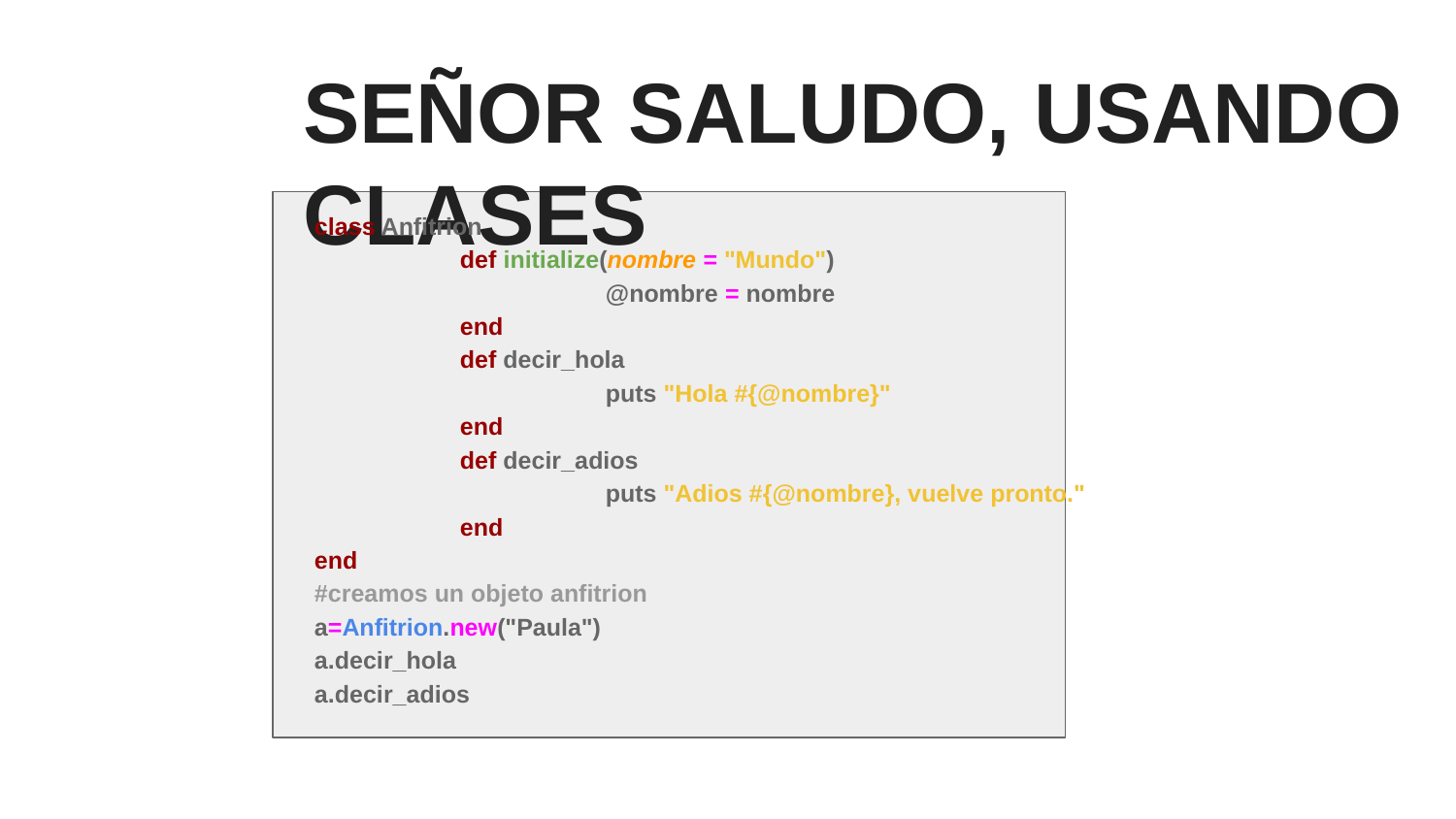

# SEÑOR SALUDO, USANDO CLASES

class Anfitrion
	def initialize(nombre = "Mundo")
		@nombre = nombre
	end
	def decir_hola
		puts "Hola #{@nombre}"
	end
	def decir_adios
		puts "Adios #{@nombre}, vuelve pronto."
	end
end
#creamos un objeto anfitrion
a=Anfitrion.new("Paula")
a.decir_hola
a.decir_adios